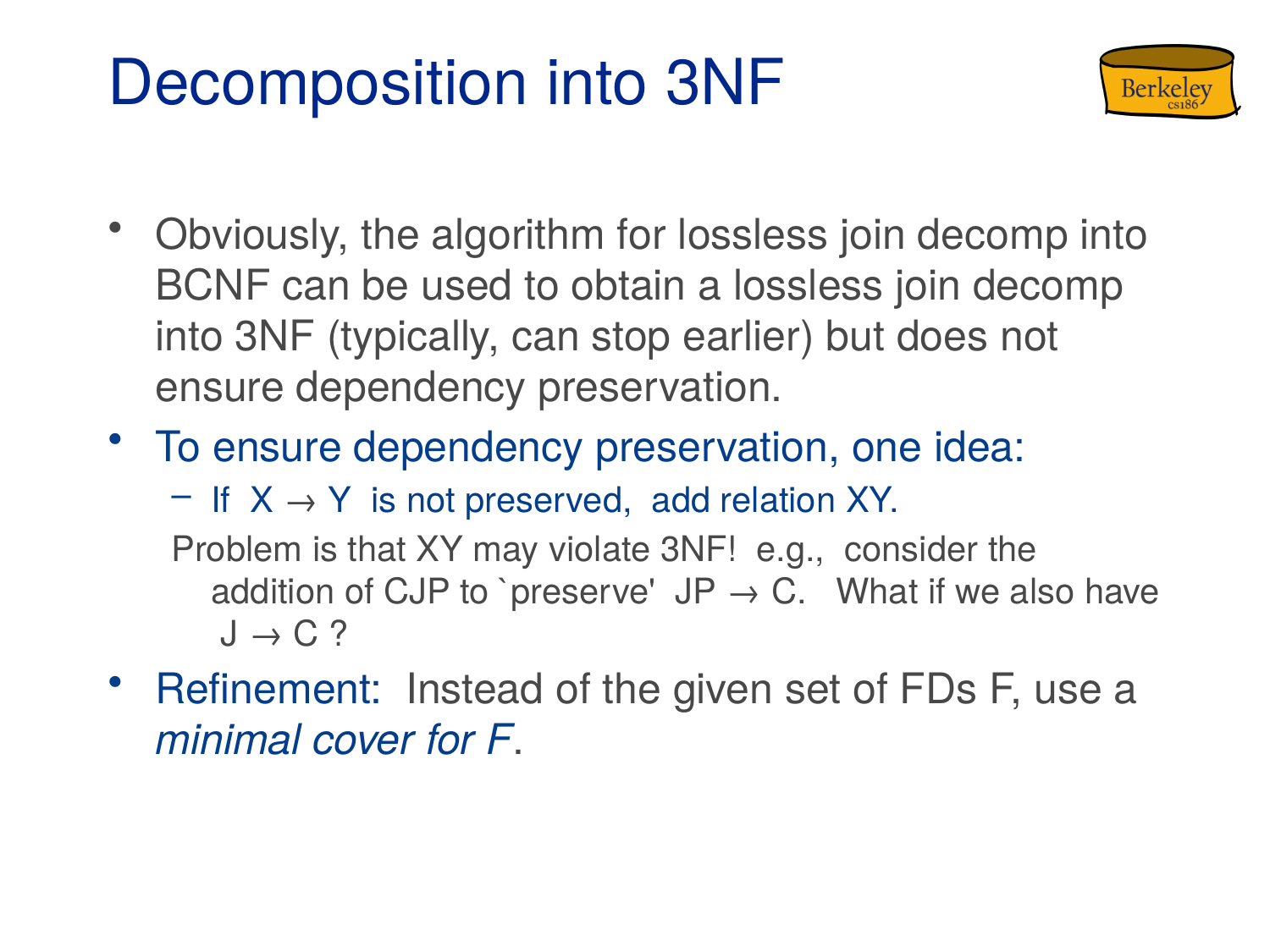

# Decomposition into 3NF
Obviously, the algorithm for lossless join decomp into BCNF can be used to obtain a lossless join decomp into 3NF (typically, can stop earlier) but does not ensure dependency preservation.
To ensure dependency preservation, one idea:
If  X → Y  is not preserved,  add relation XY.
Problem is that XY may violate 3NF!  e.g.,  consider the addition of CJP to `preserve'  JP → C.   What if we also have  J → C ?
Refinement:  Instead of the given set of FDs F, use a minimal cover for F.